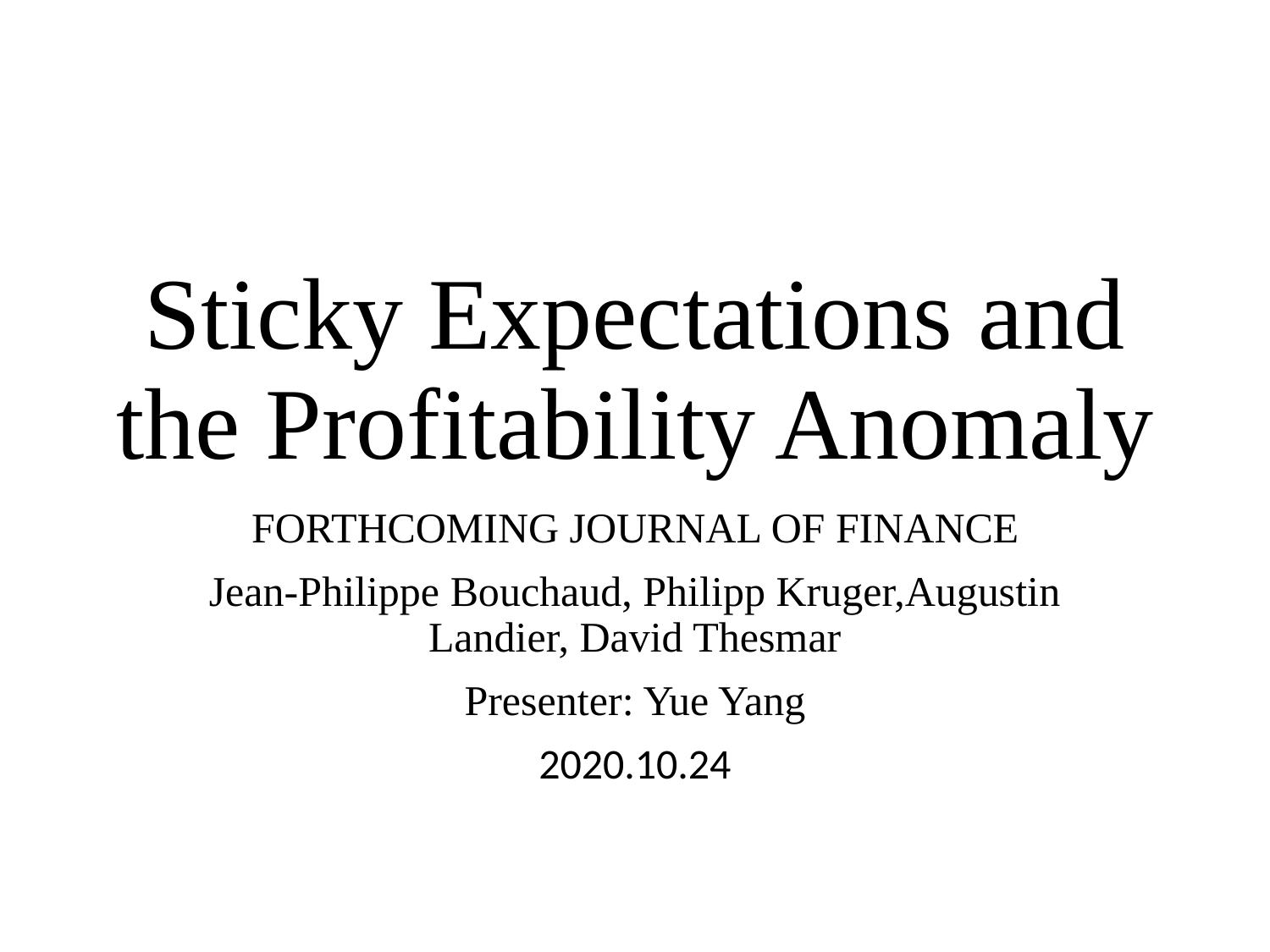

# Sticky Expectations and the Profitability Anomaly
FORTHCOMING JOURNAL OF FINANCE
Jean-Philippe Bouchaud, Philipp Kruger,Augustin Landier, David Thesmar
Presenter: Yue Yang
2020.10.24